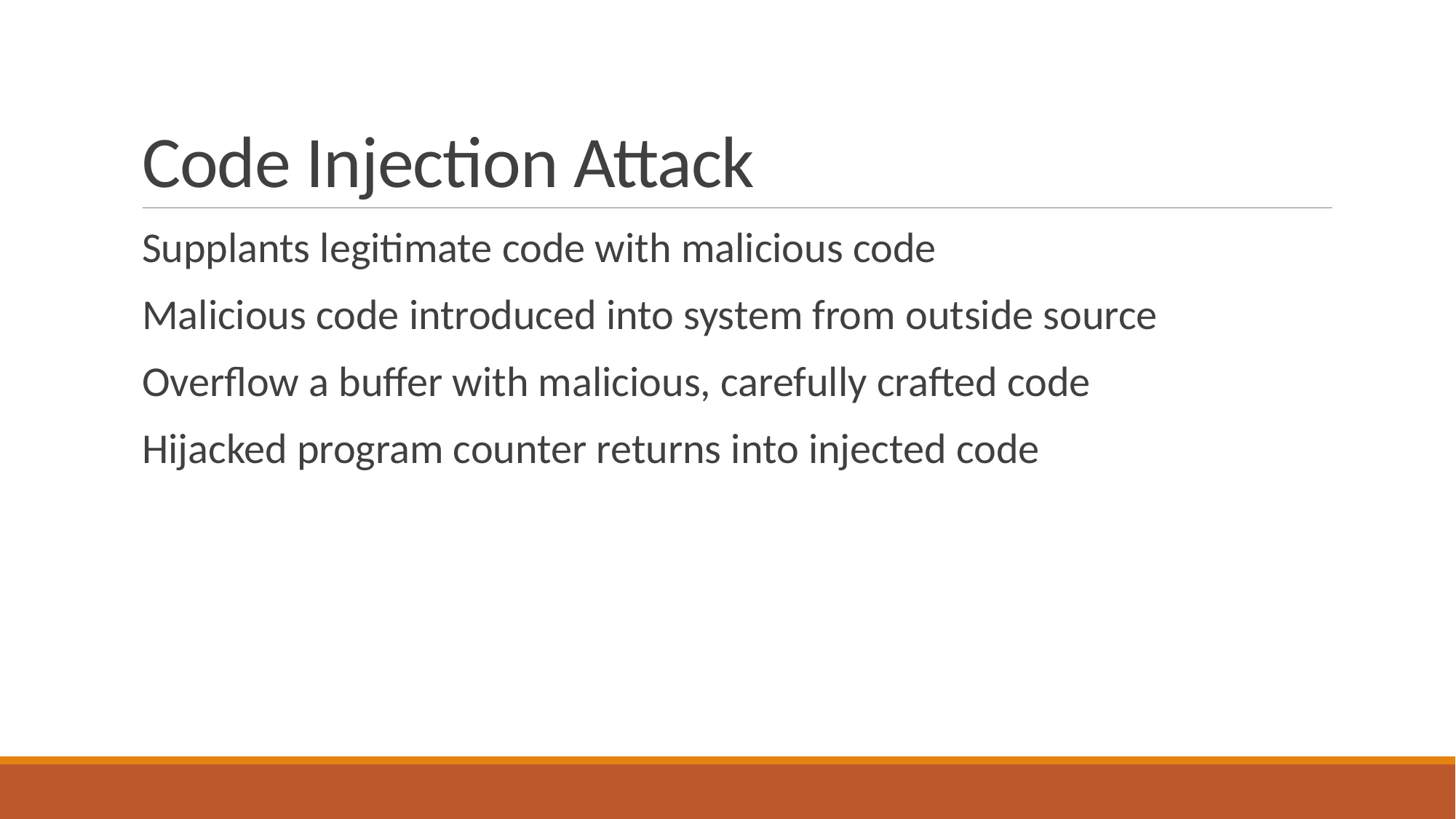

# Code Injection Attack
Supplants legitimate code with malicious code
Malicious code introduced into system from outside source
Overflow a buffer with malicious, carefully crafted code
Hijacked program counter returns into injected code